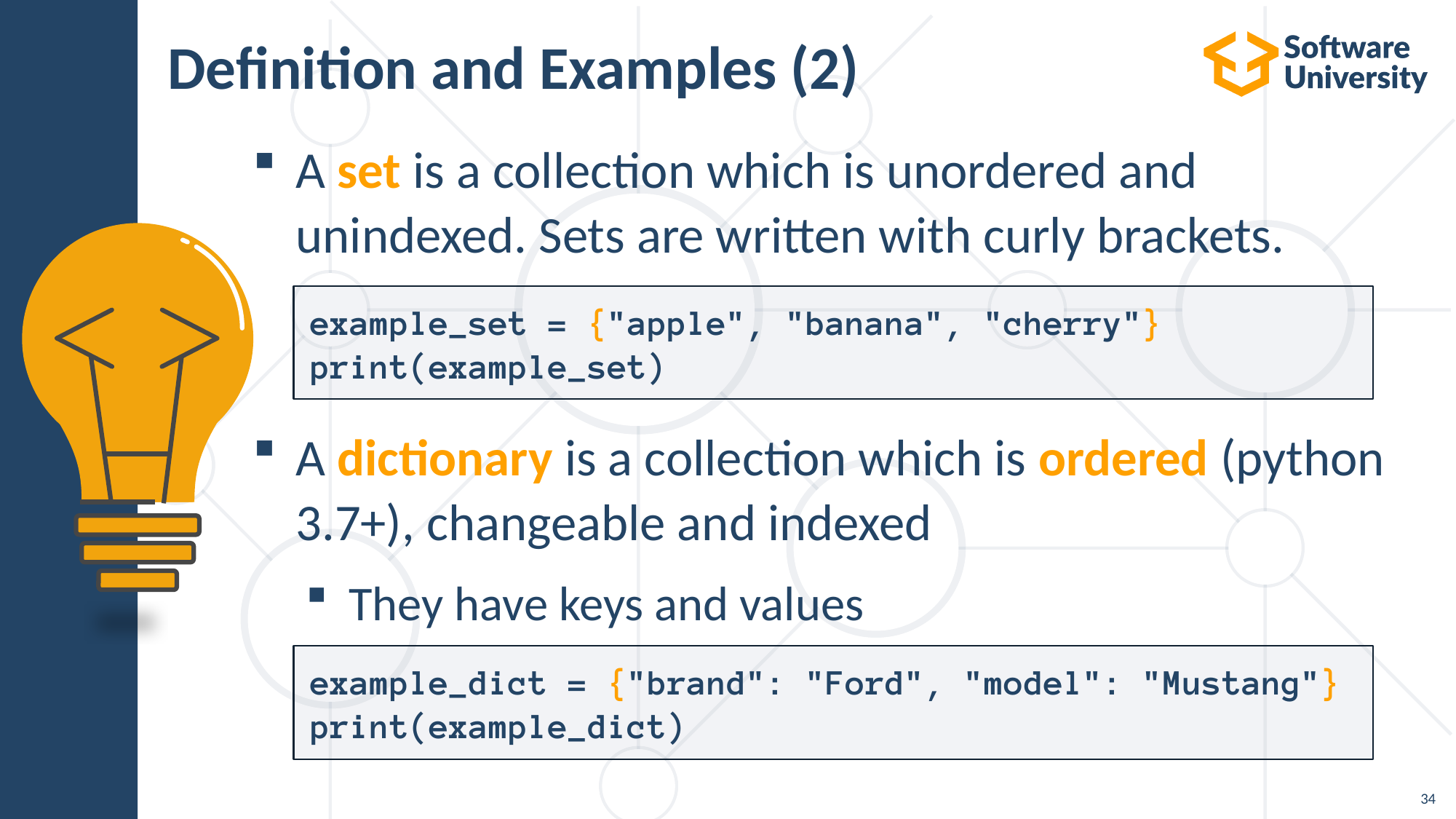

# Definition and Examples (2)
A set is a collection which is unordered and unindexed. Sets are written with curly brackets.

A dictionary is a collection which is ordered (python 3.7+), changeable and indexed
They have keys and values
example_set = {"apple", "banana", "cherry"}
print(example_set)
example_dict = {"brand": "Ford", "model": "Mustang"}
print(example_dict)
34